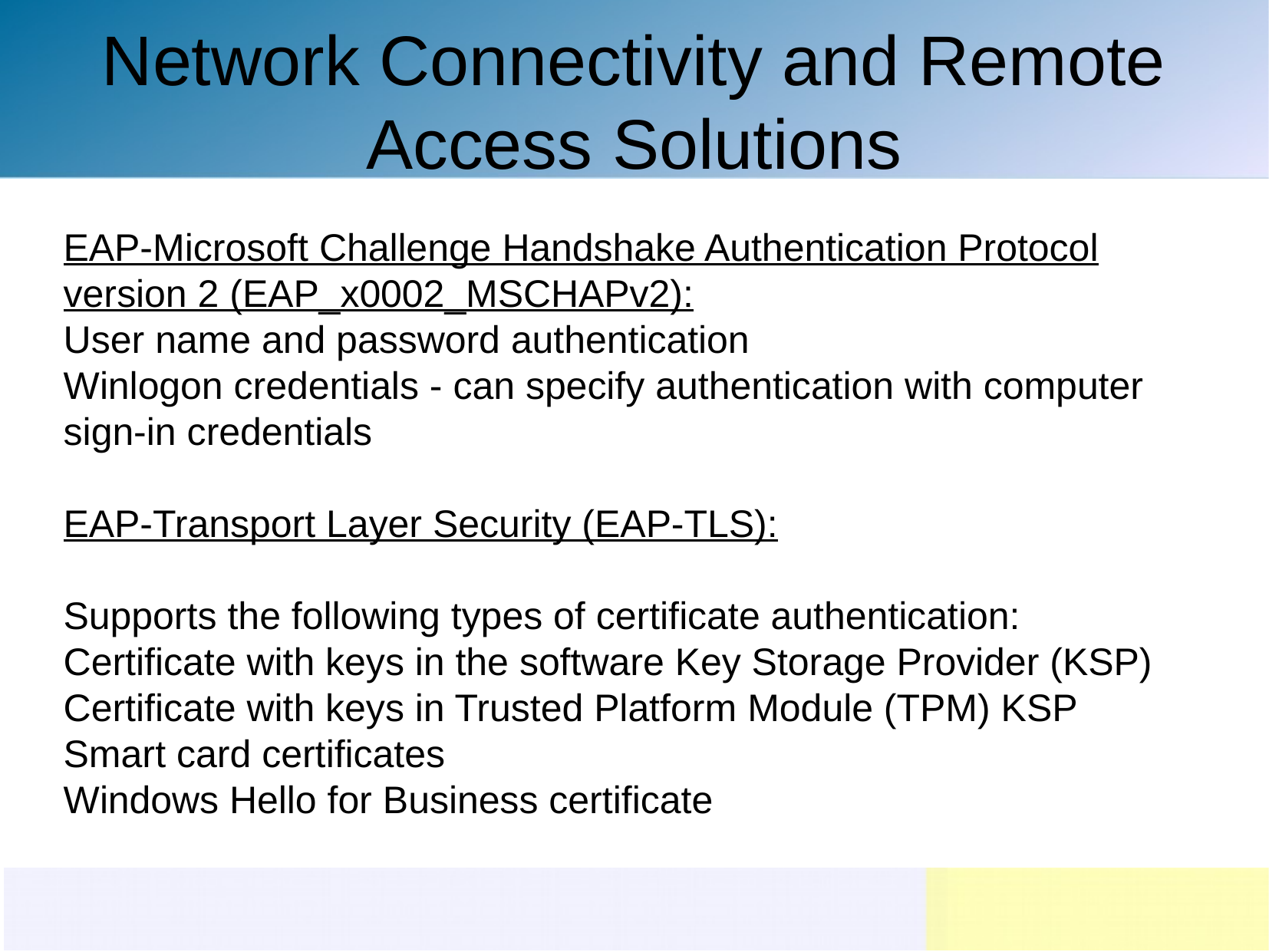

Network Connectivity and Remote Access Solutions
EAP-Microsoft Challenge Handshake Authentication Protocol version 2 (EAP_x0002_MSCHAPv2):
User name and password authentication
Winlogon credentials - can specify authentication with computer sign-in credentials

EAP-Transport Layer Security (EAP-TLS):

Supports the following types of certificate authentication:
Certificate with keys in the software Key Storage Provider (KSP)
Certificate with keys in Trusted Platform Module (TPM) KSP
Smart card certificates
Windows Hello for Business certificate